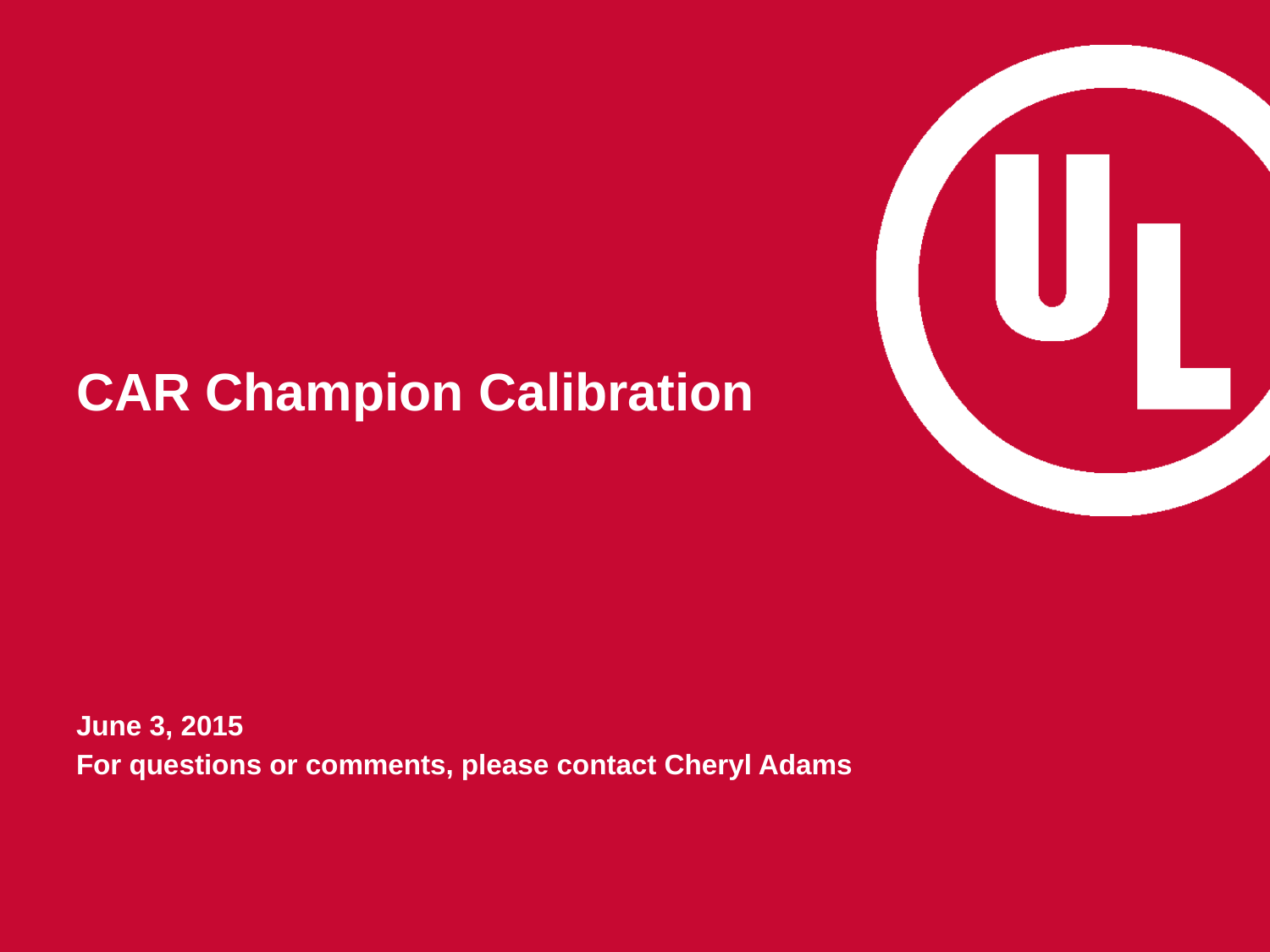

# CAR Champion Calibration
June 3, 2015
For questions or comments, please contact Cheryl Adams